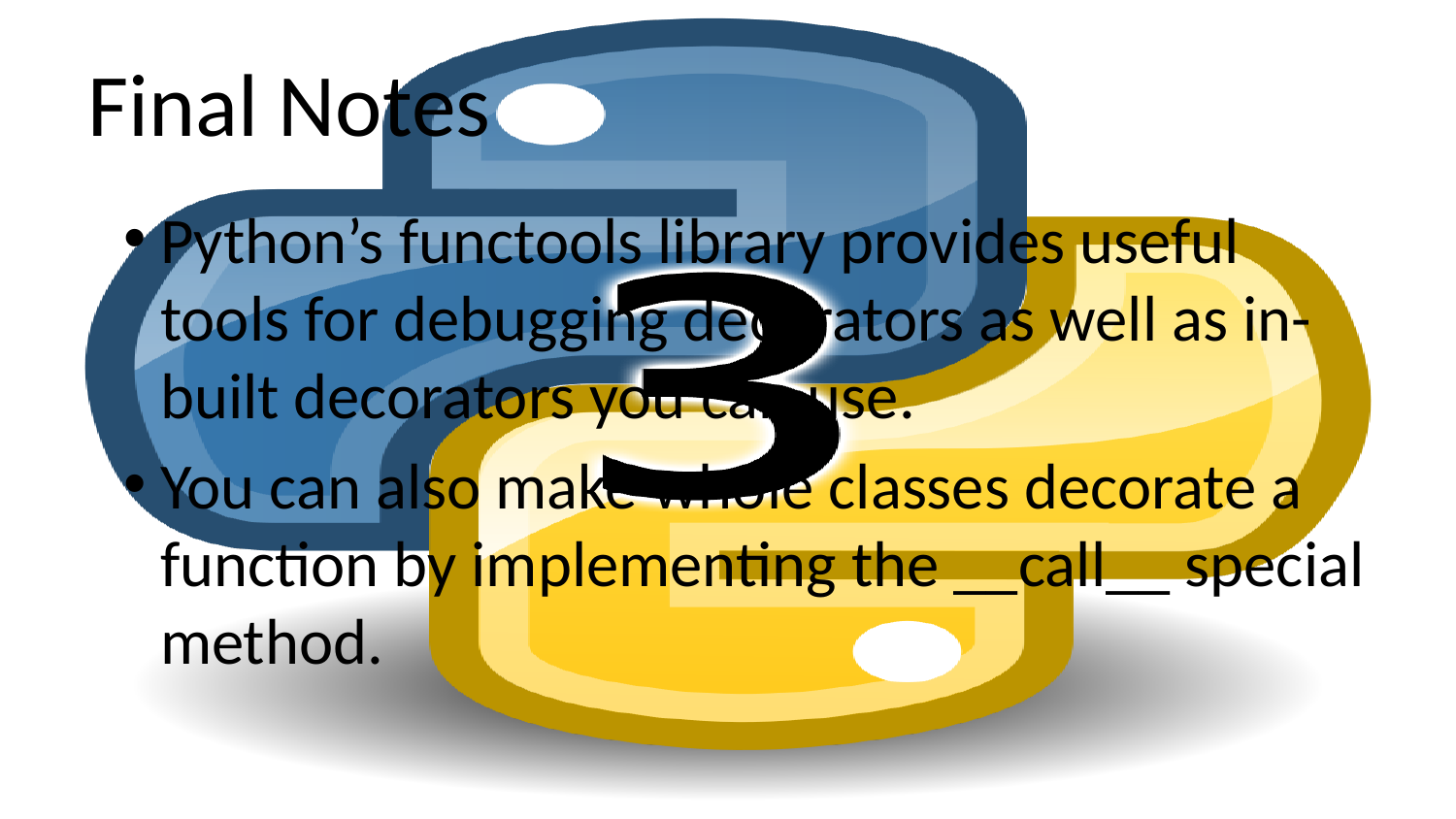

# Final Notes
Python’s functools library provides useful tools for debugging decorators as well as in-built decorators you can use.
You can also make whole classes decorate a function by implementing the __call__ special method.